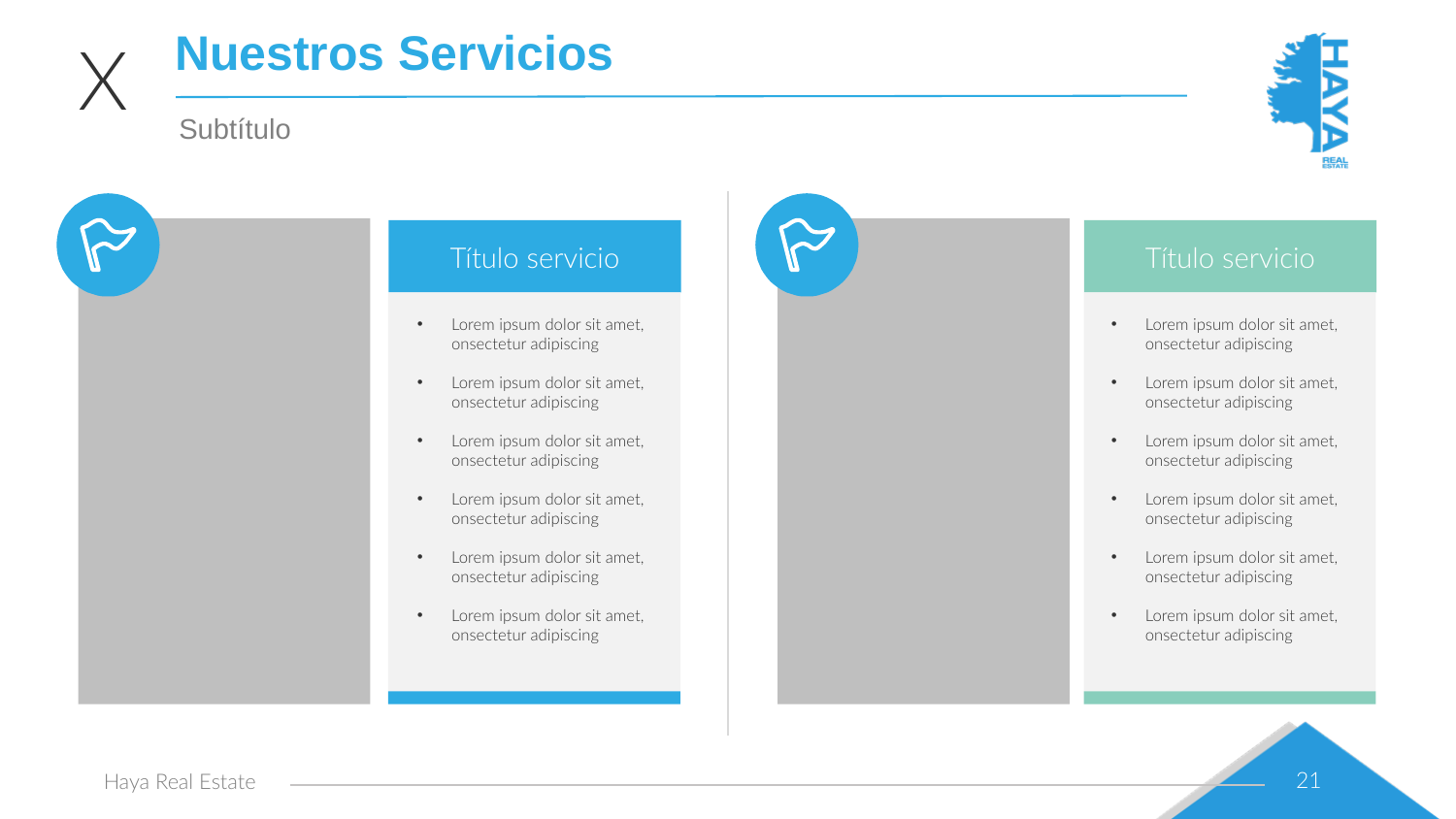

# Nuestros Servicios
X
Subtítulo

Título servicio
Título servicio

Lorem ipsum dolor sit amet, onsectetur adipiscing

Lorem ipsum dolor sit amet, onsectetur adipiscing

Lorem ipsum dolor sit amet, onsectetur adipiscing

Lorem ipsum dolor sit amet, onsectetur adipiscing

Lorem ipsum dolor sit amet, onsectetur adipiscing

Lorem ipsum dolor sit amet, onsectetur adipiscing

Lorem ipsum dolor sit amet, onsectetur adipiscing

Lorem ipsum dolor sit amet, onsectetur adipiscing

Lorem ipsum dolor sit amet, onsectetur adipiscing

Lorem ipsum dolor sit amet, onsectetur adipiscing

Lorem ipsum dolor sit amet, onsectetur adipiscing

Lorem ipsum dolor sit amet, onsectetur adipiscing